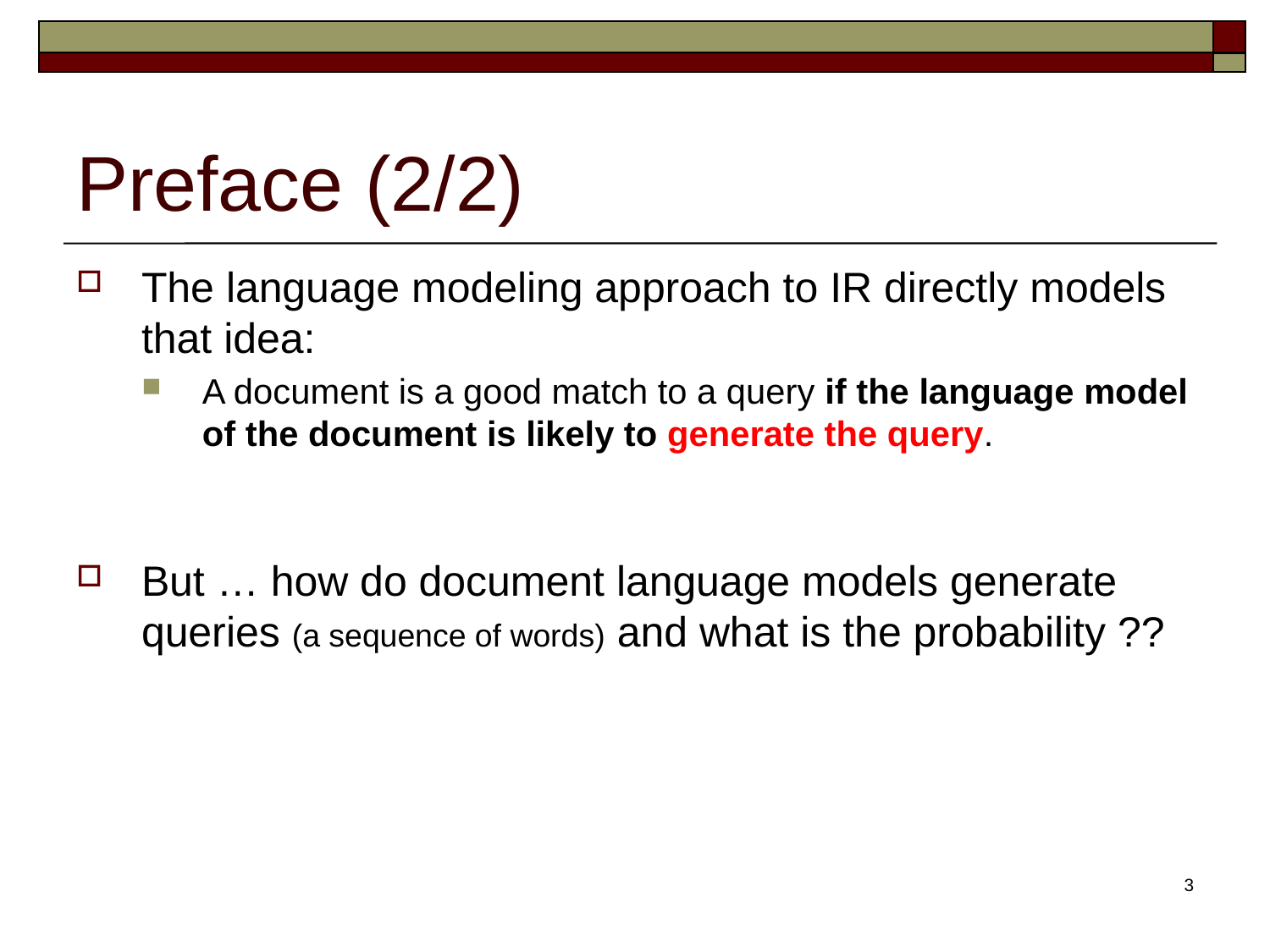

# Preface (2/2)
The language modeling approach to IR directly models that idea:
A document is a good match to a query if the language model of the document is likely to generate the query.

But … how do document language models generate queries (a sequence of words) and what is the probability ??

3